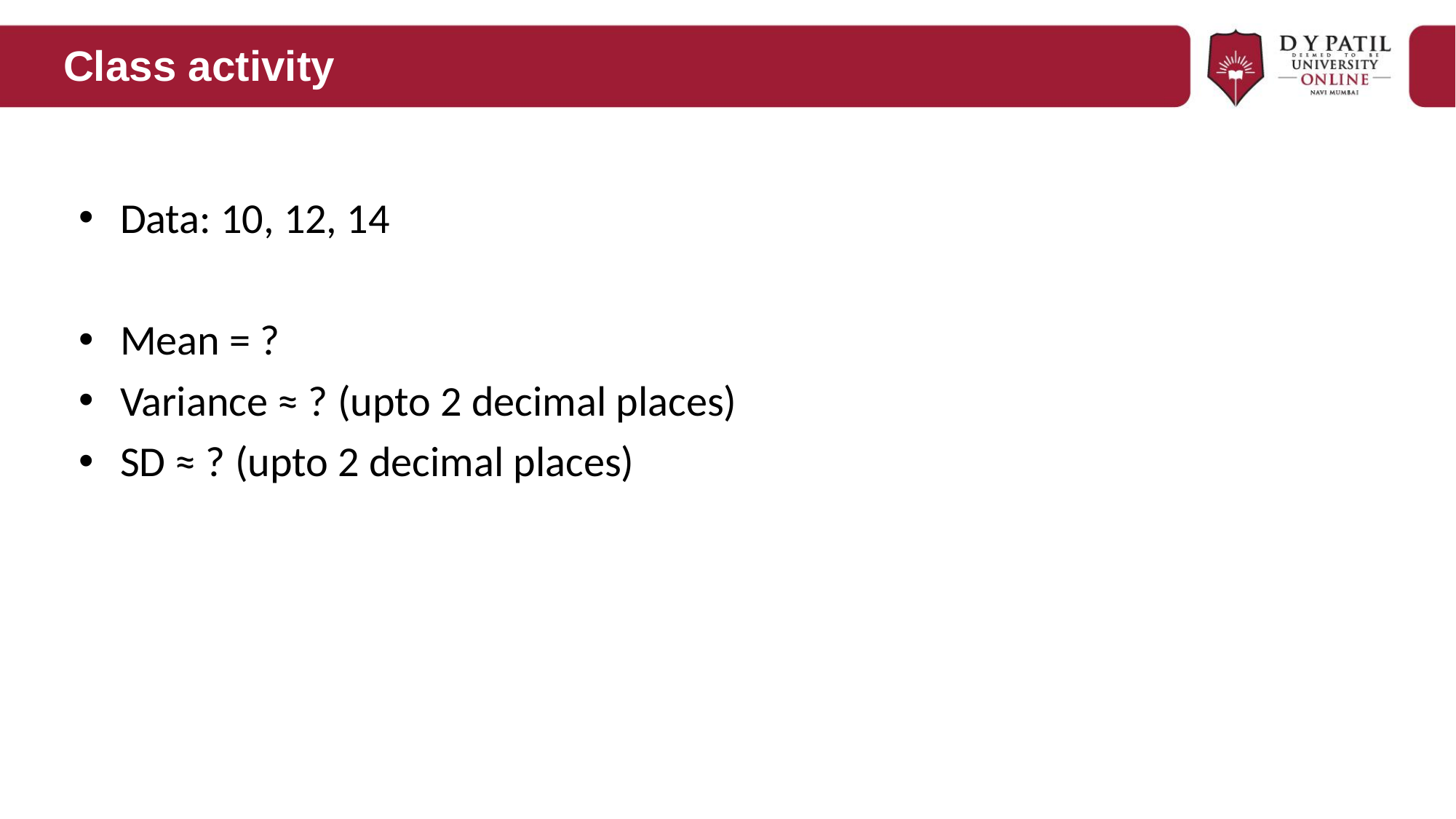

# Class activity
Data: 10, 12, 14

Mean = ?
Variance ≈ ? (upto 2 decimal places)
SD ≈ ? (upto 2 decimal places)